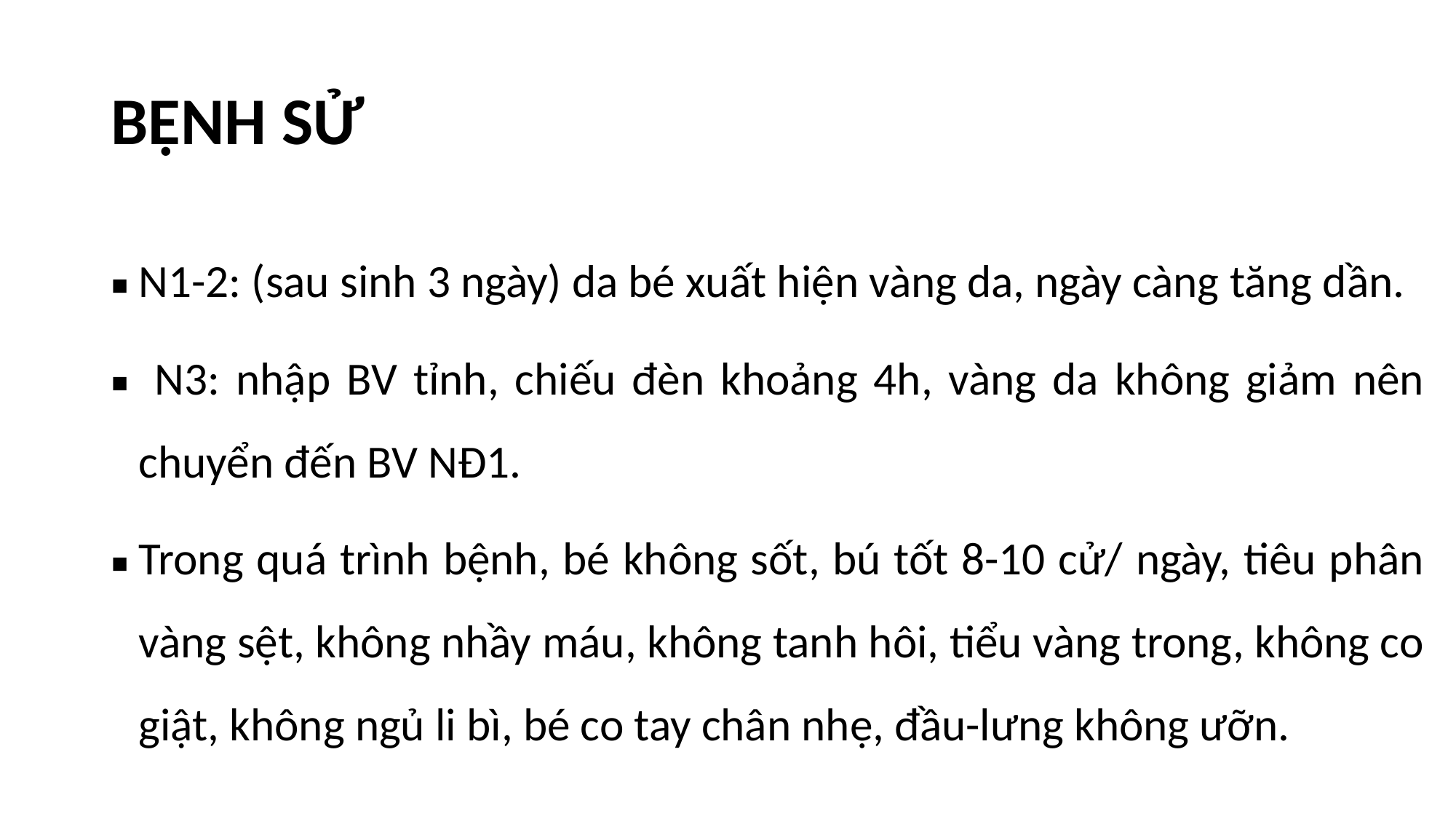

# BỆNH SỬ
N1-2: (sau sinh 3 ngày) da bé xuất hiện vàng da, ngày càng tăng dần.
 N3: nhập BV tỉnh, chiếu đèn khoảng 4h, vàng da không giảm nên chuyển đến BV NĐ1.
Trong quá trình bệnh, bé không sốt, bú tốt 8-10 cử/ ngày, tiêu phân vàng sệt, không nhầy máu, không tanh hôi, tiểu vàng trong, không co giật, không ngủ li bì, bé co tay chân nhẹ, đầu-lưng không ưỡn.